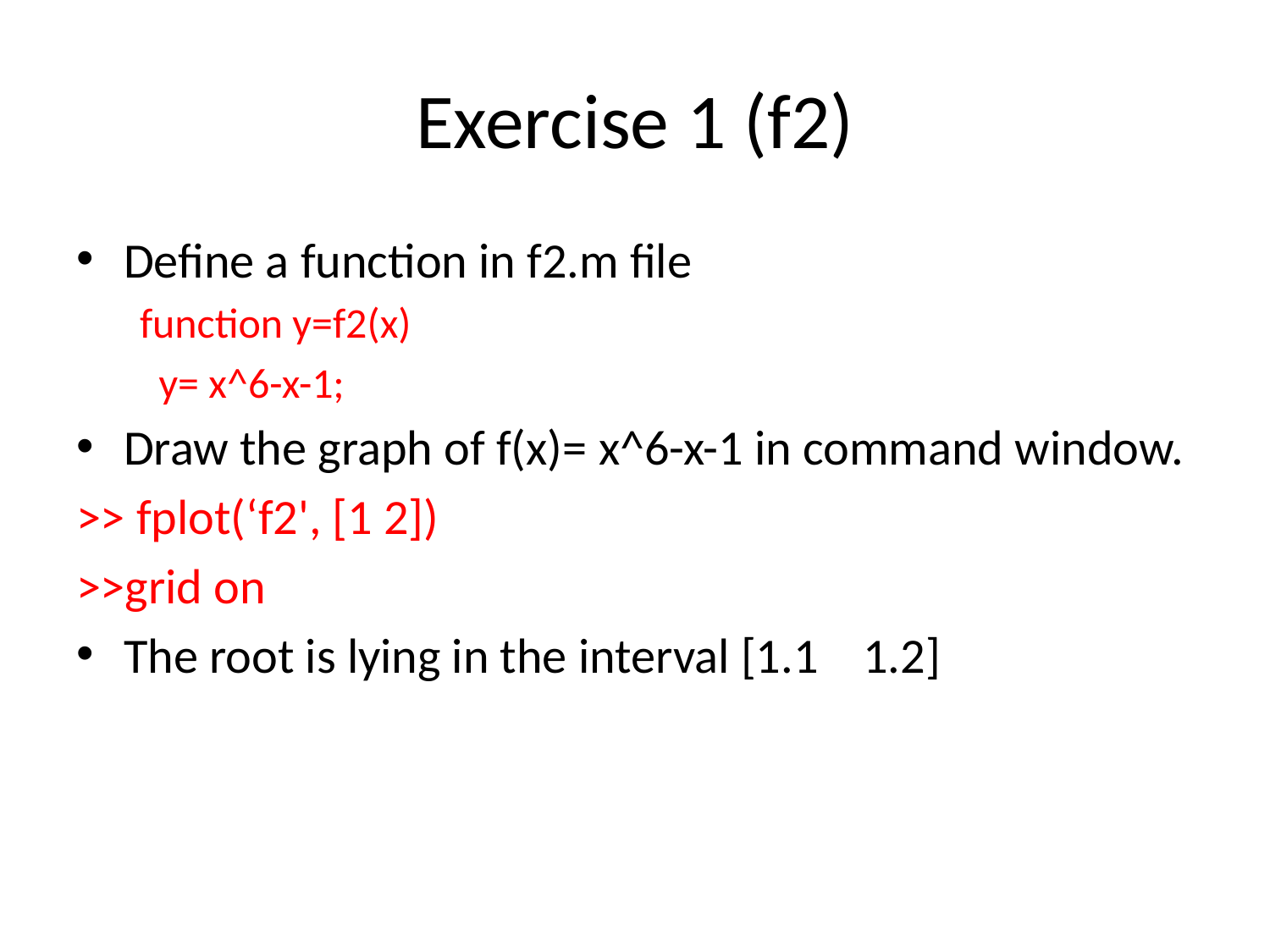

# Exercise 1 (f2)
Define a function in f2.m file
function y=f2(x)
  y= x^6-x-1;
Draw the graph of f(x)= x^6-x-1 in command window.
>> fplot(‘f2', [1 2])
>>grid on
The root is lying in the interval [1.1    1.2]